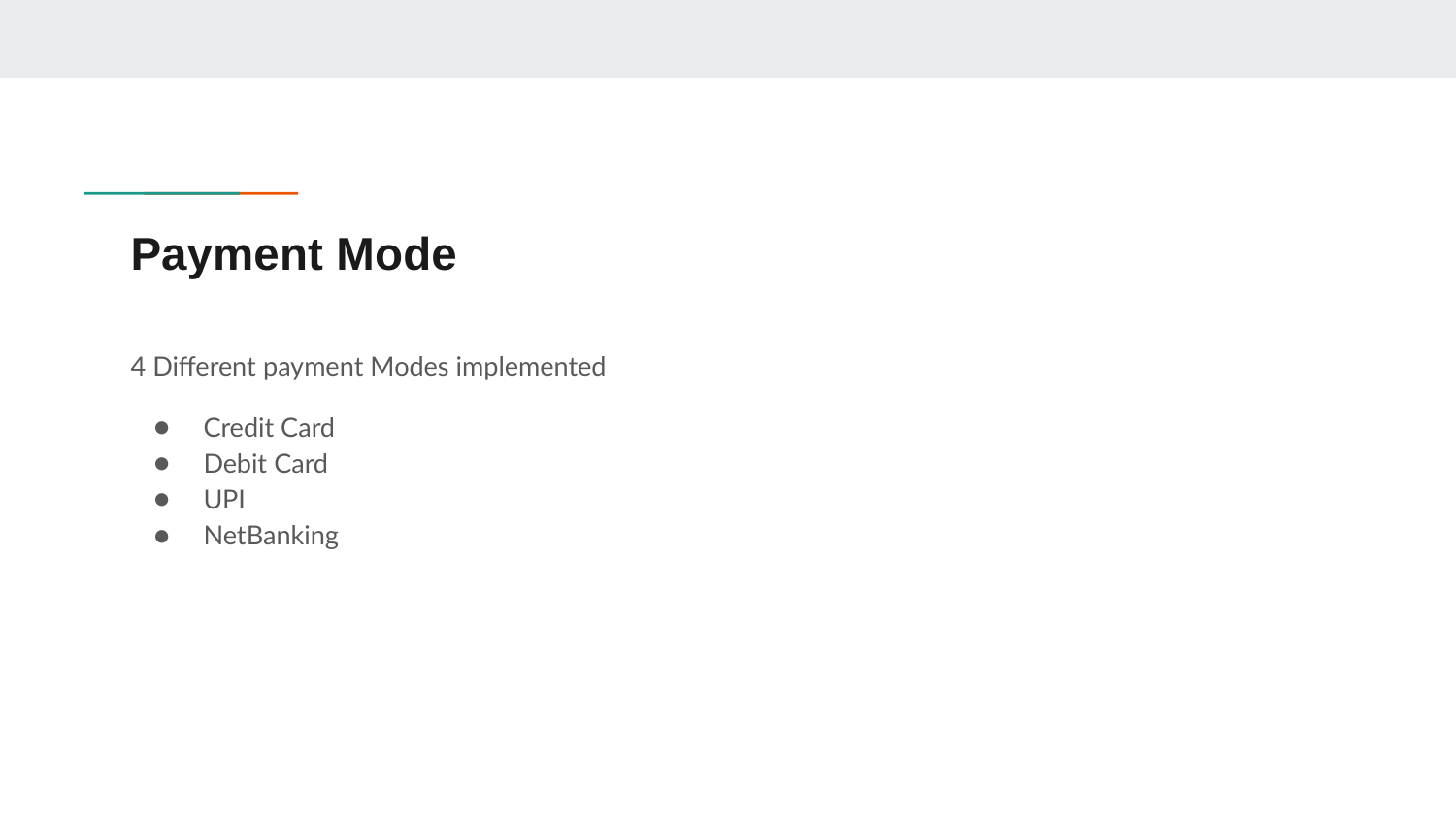

# Payment Mode
4 Different payment Modes implemented
Credit Card
Debit Card
UPI
NetBanking